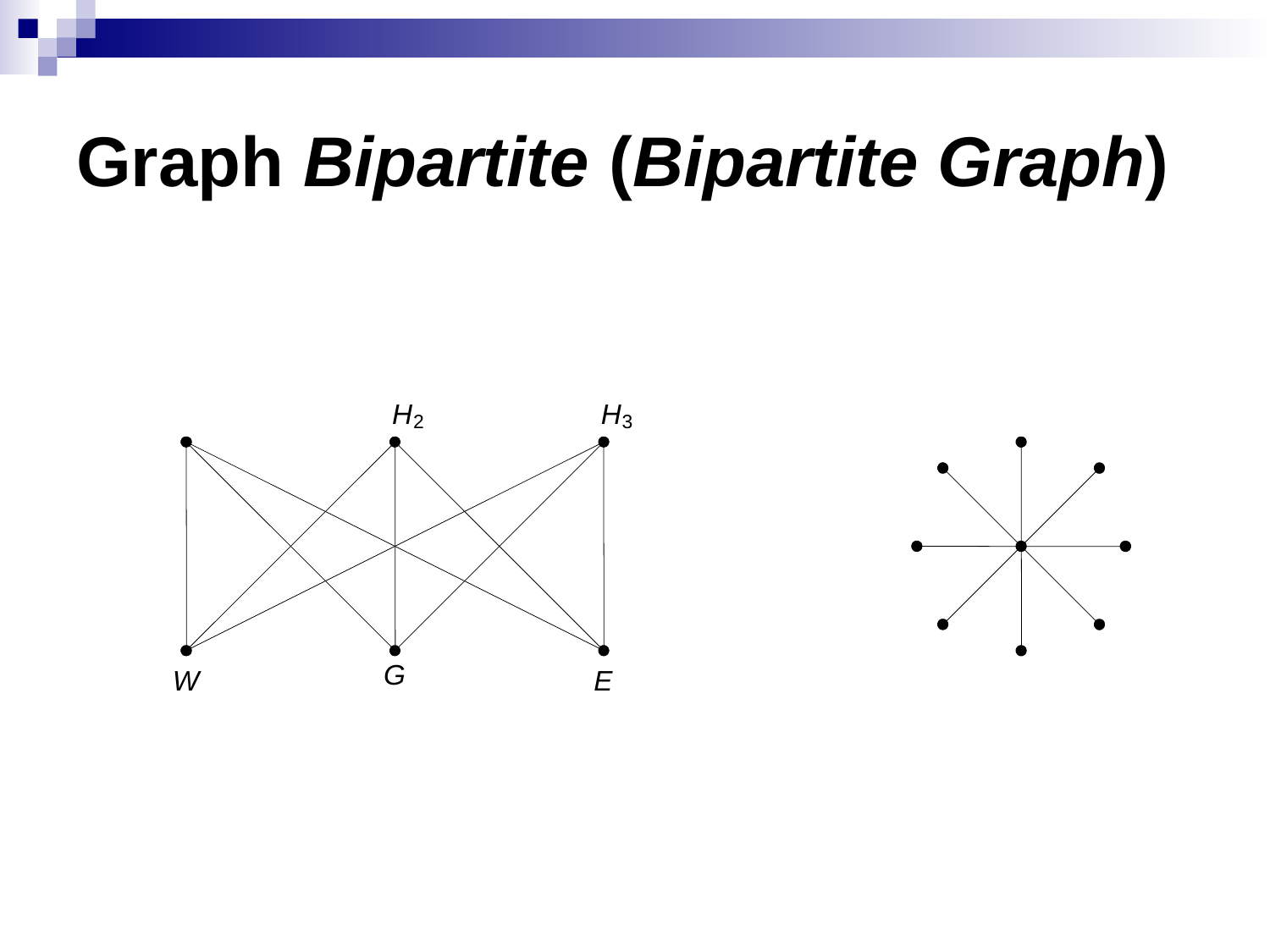

# Graph Bipartite (Bipartite Graph)

H
H
2
3

G
W
E